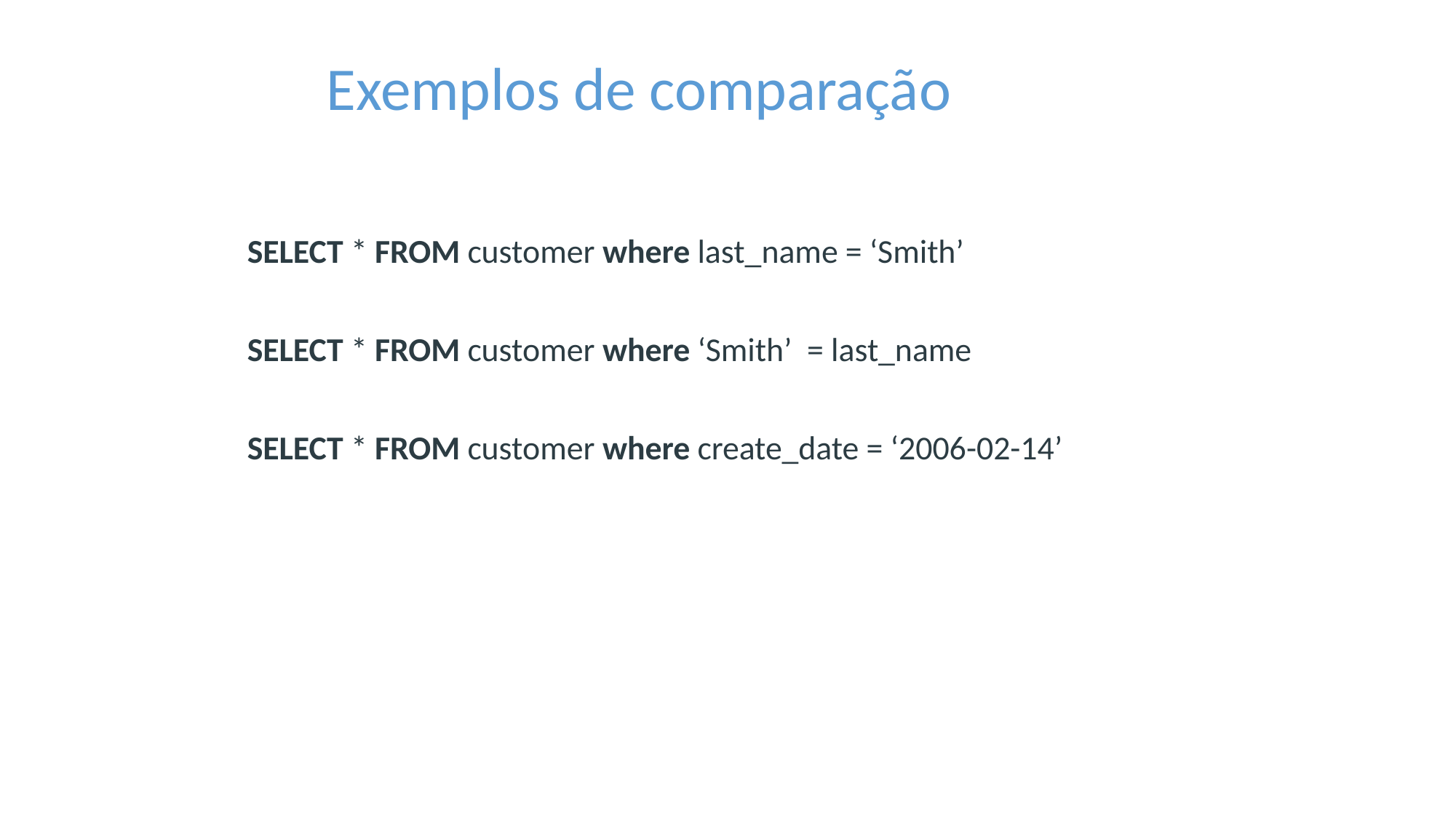

Exemplos de comparação
SELECT * FROM customer where last_name = ‘Smith’

SELECT * FROM customer where ‘Smith’  = last_name

SELECT * FROM customer where create_date = ‘2006-02-14’